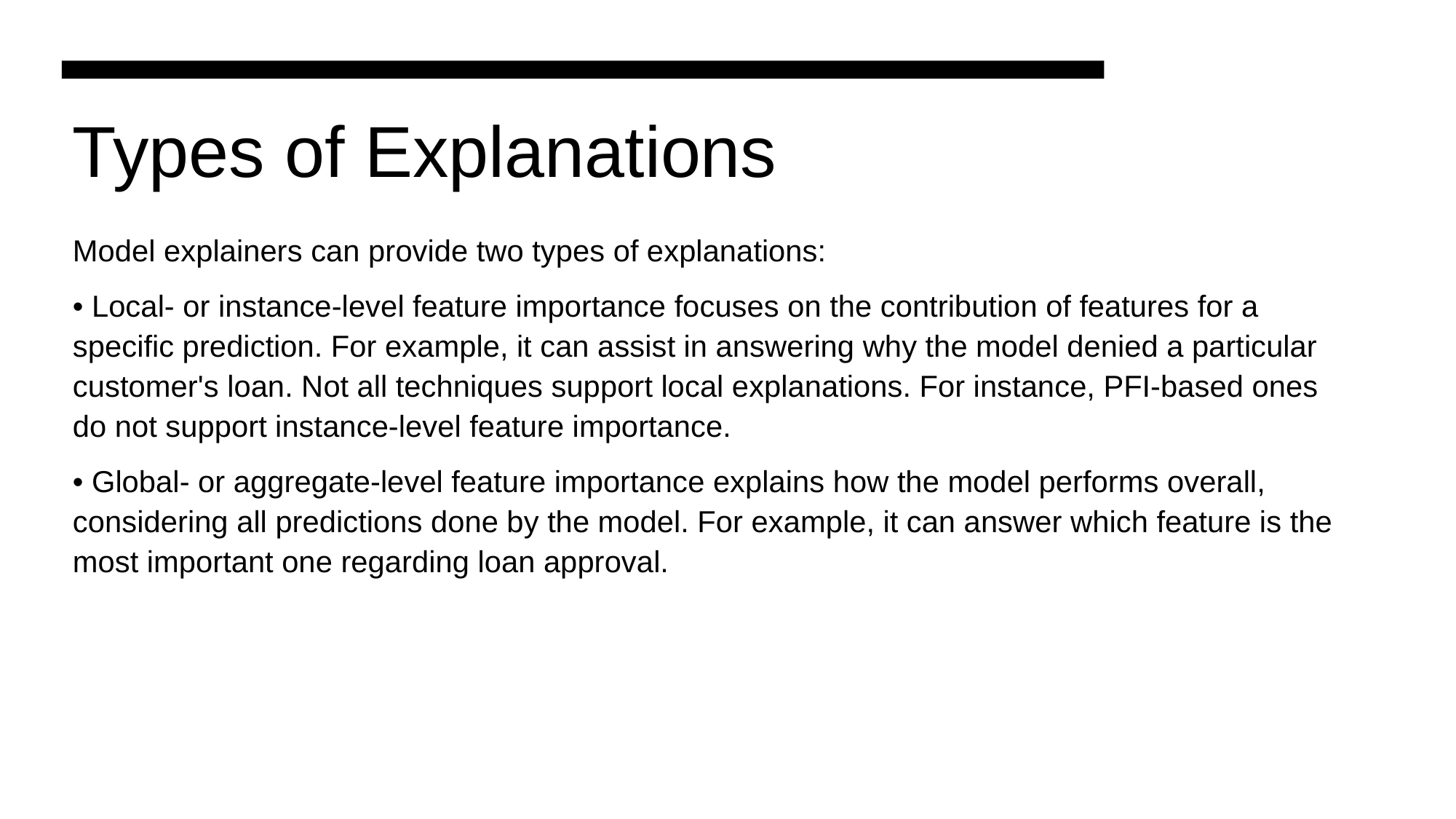

# Types of Explanations
Model explainers can provide two types of explanations:
• Local- or instance-level feature importance focuses on the contribution of features for a specific prediction. For example, it can assist in answering why the model denied a particular customer's loan. Not all techniques support local explanations. For instance, PFI-based ones do not support instance-level feature importance.
• Global- or aggregate-level feature importance explains how the model performs overall, considering all predictions done by the model. For example, it can answer which feature is the most important one regarding loan approval.